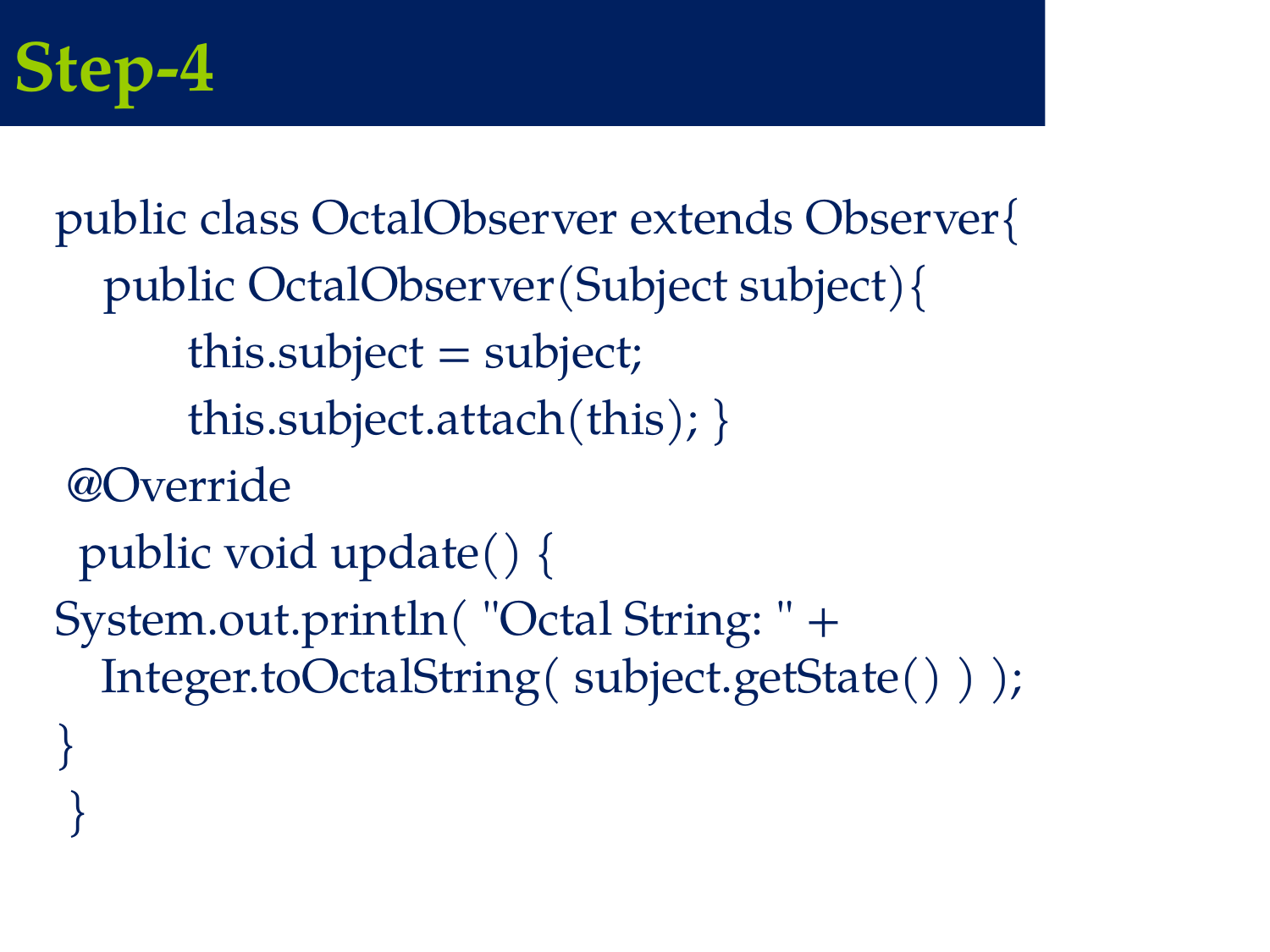

# Step-4
public class OctalObserver extends Observer{
    public OctalObserver(Subject subject){
           this.subject = subject;
           this.subject.attach(this); }
 @Override
  public void update() {
System.out.println( "Octal String: " + Integer.toOctalString( subject.getState() ) );
}
 }